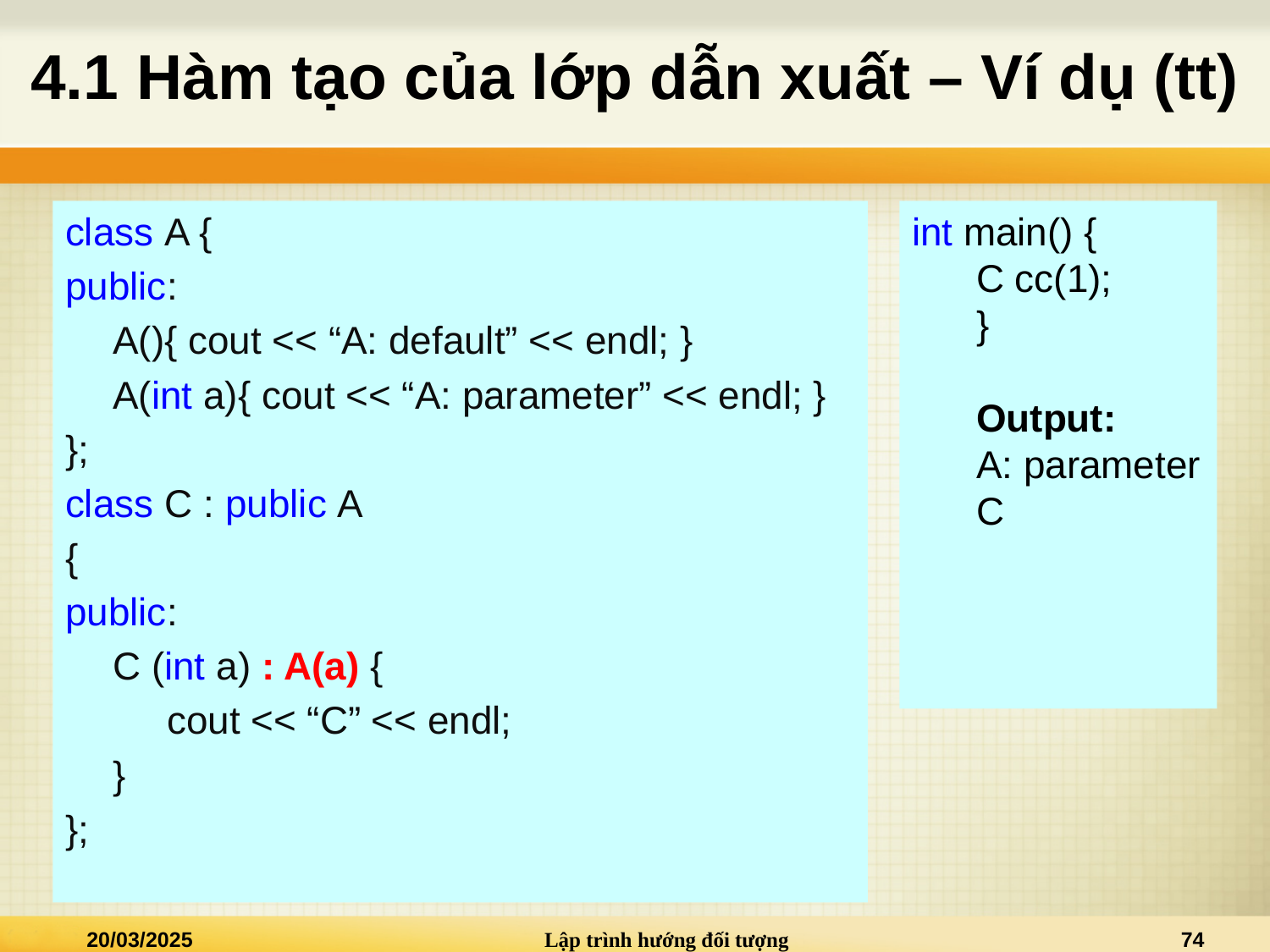

# 4.1 Hàm tạo của lớp dẫn xuất – Ví dụ (tt)
class A {
public:
	A(){ cout << “A: default” << endl; }
	A(int a){ cout << “A: parameter” << endl; }
};
class C : public A
{
public:
	C (int a) : A(a) {
	     cout << “C” << endl;
	}
};
int main() {
C cc(1);
}

Output:
A: parameter
C

20/03/2025
Lập trình hướng đối tượng
74